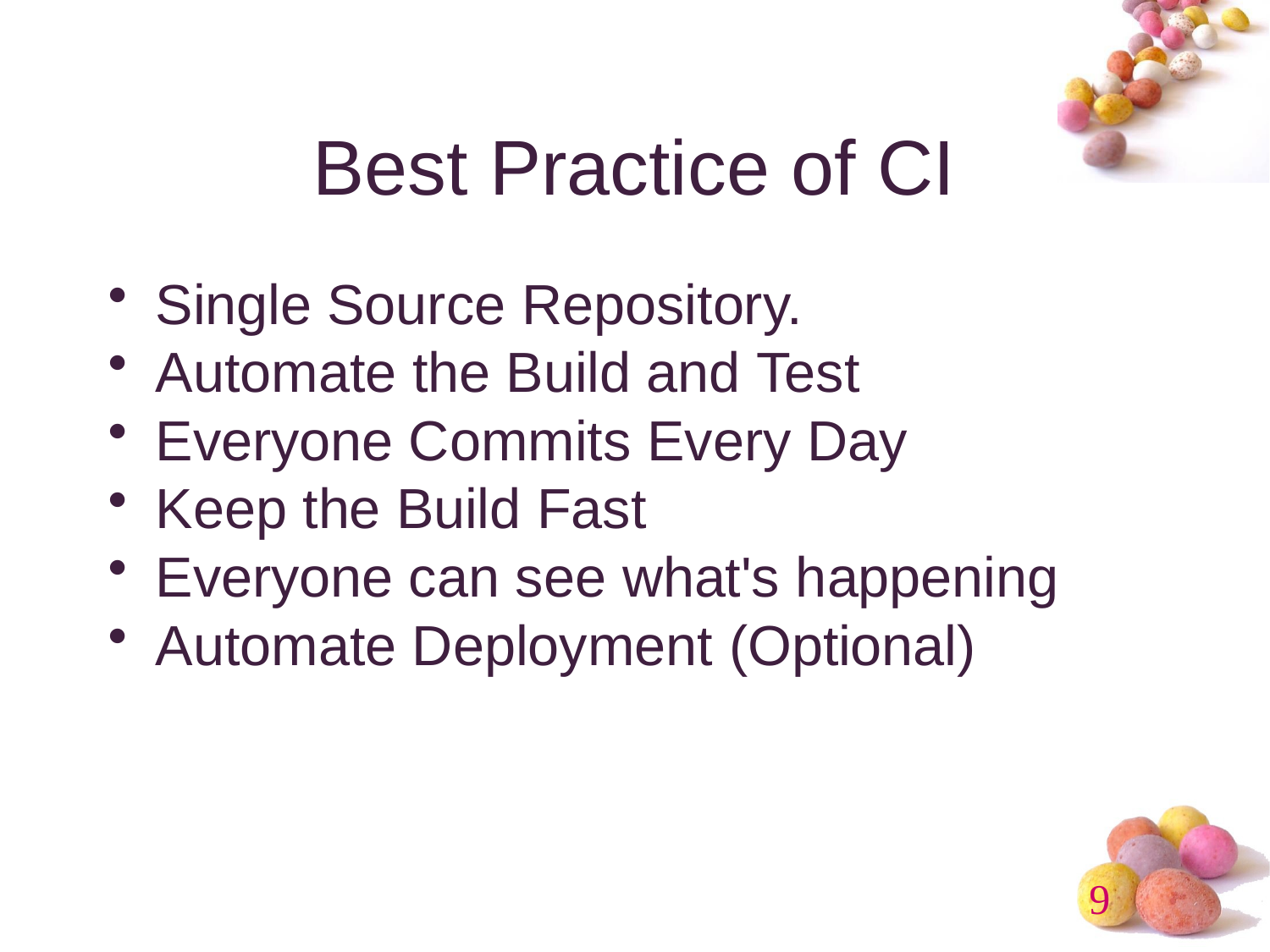

# Best Practice of CI
Single Source Repository.
Automate the Build and Test
Everyone Commits Every Day
Keep the Build Fast
Everyone can see what's happening
Automate Deployment (Optional)
9